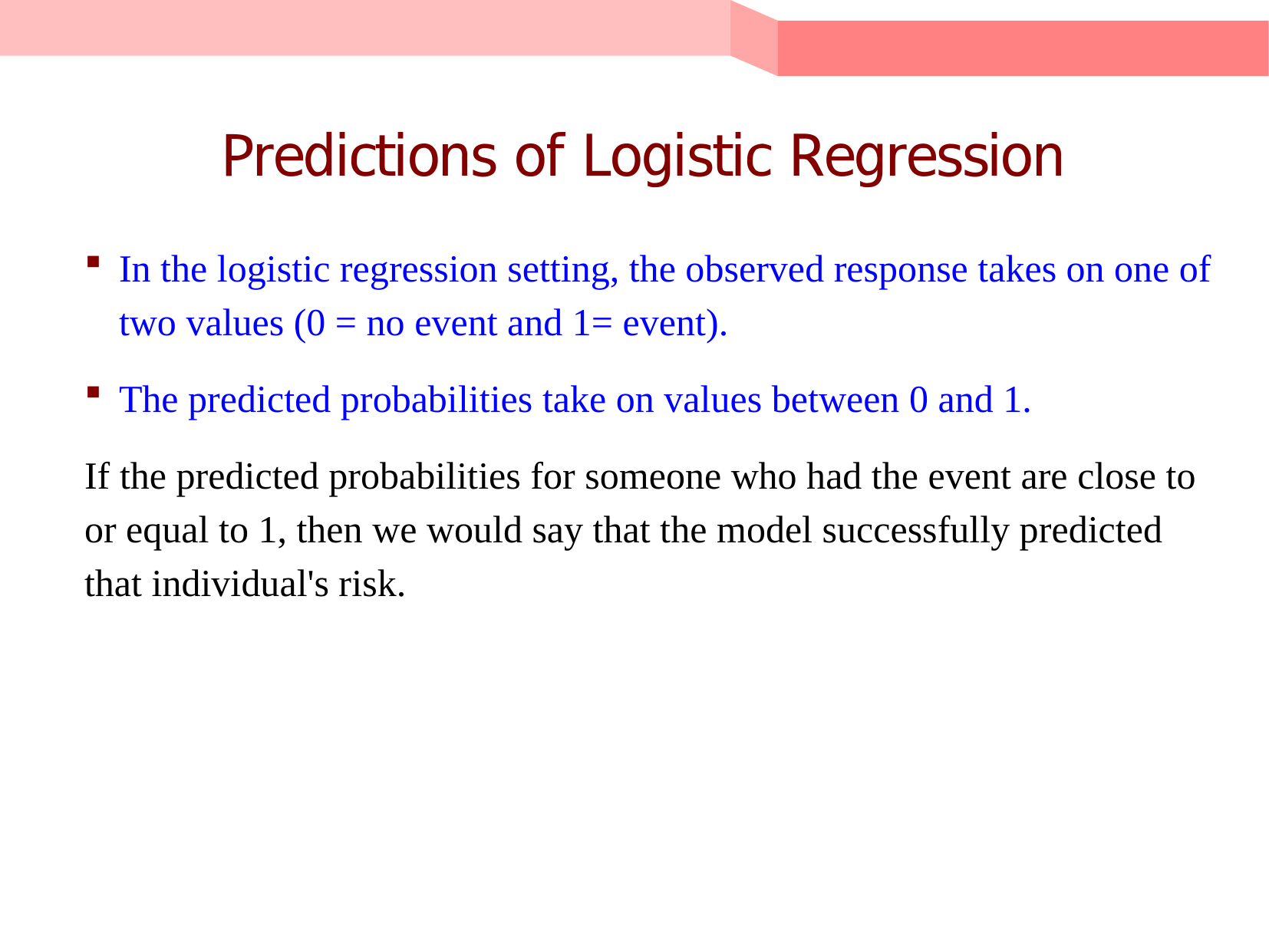

# Predictions of Logistic Regression
In the logistic regression setting, the observed response takes on one of two values (0 = no event and 1= event).
The predicted probabilities take on values between 0 and 1.
If the predicted probabilities for someone who had the event are close to or equal to 1, then we would say that the model successfully predicted that individual's risk.